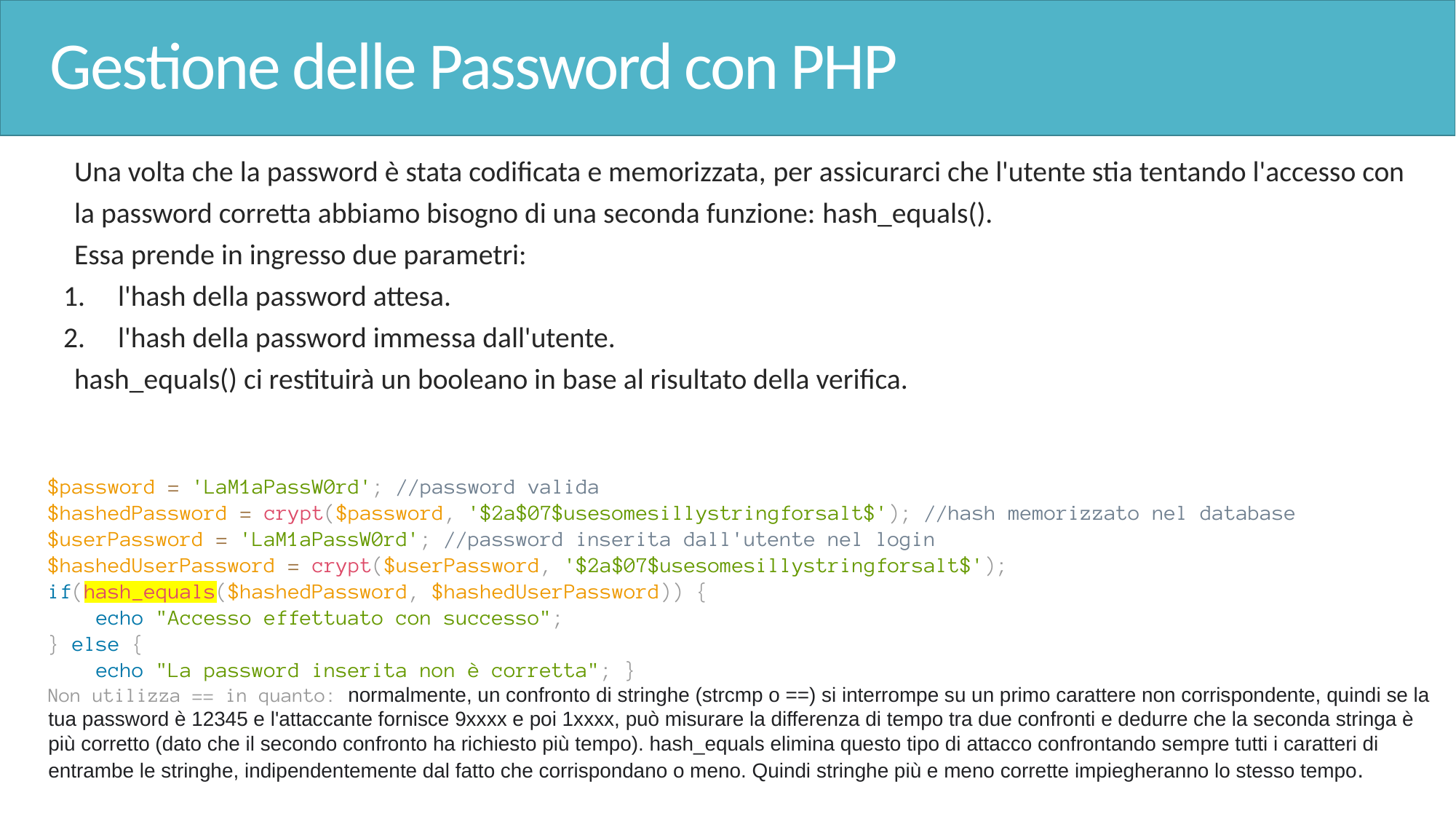

# Gestione delle Password con PHP
Una volta che la password è stata codificata e memorizzata, per assicurarci che l'utente stia tentando l'accesso con la password corretta abbiamo bisogno di una seconda funzione: hash_equals().
Essa prende in ingresso due parametri:
l'hash della password attesa.
l'hash della password immessa dall'utente.
hash_equals() ci restituirà un booleano in base al risultato della verifica.
$password = 'LaM1aPassW0rd'; //password valida
$hashedPassword = crypt($password, '$2a$07$usesomesillystringforsalt$'); //hash memorizzato nel database
$userPassword = 'LaM1aPassW0rd'; //password inserita dall'utente nel login
$hashedUserPassword = crypt($userPassword, '$2a$07$usesomesillystringforsalt$');
if(hash_equals($hashedPassword, $hashedUserPassword)) {
    echo "Accesso effettuato con successo";
} else {
    echo "La password inserita non è corretta"; }
Non utilizza == in quanto: normalmente, un confronto di stringhe (strcmp o ==) si interrompe su un primo carattere non corrispondente, quindi se la tua password è 12345 e l'attaccante fornisce 9xxxx e poi 1xxxx, può misurare la differenza di tempo tra due confronti e dedurre che la seconda stringa è più corretto (dato che il secondo confronto ha richiesto più tempo). hash_equals elimina questo tipo di attacco confrontando sempre tutti i caratteri di entrambe le stringhe, indipendentemente dal fatto che corrispondano o meno. Quindi stringhe più e meno corrette impiegheranno lo stesso tempo.